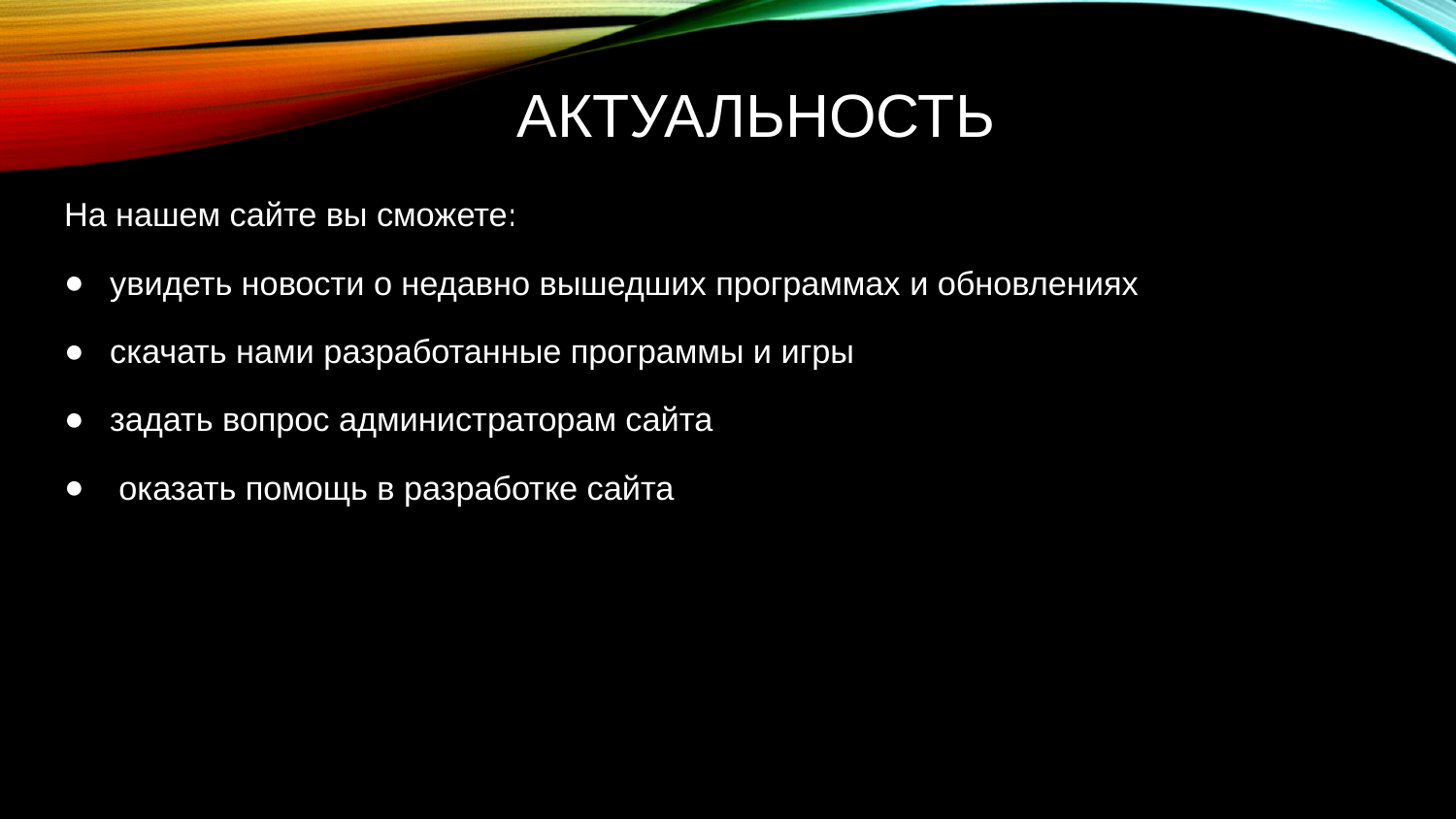

# Актуальность
На нашем сайте вы сможете:
увидеть новости о недавно вышедших программах и обновлениях
скачать нами разработанные программы и игры
задать вопрос администраторам сайта
 оказать помощь в разработке сайта